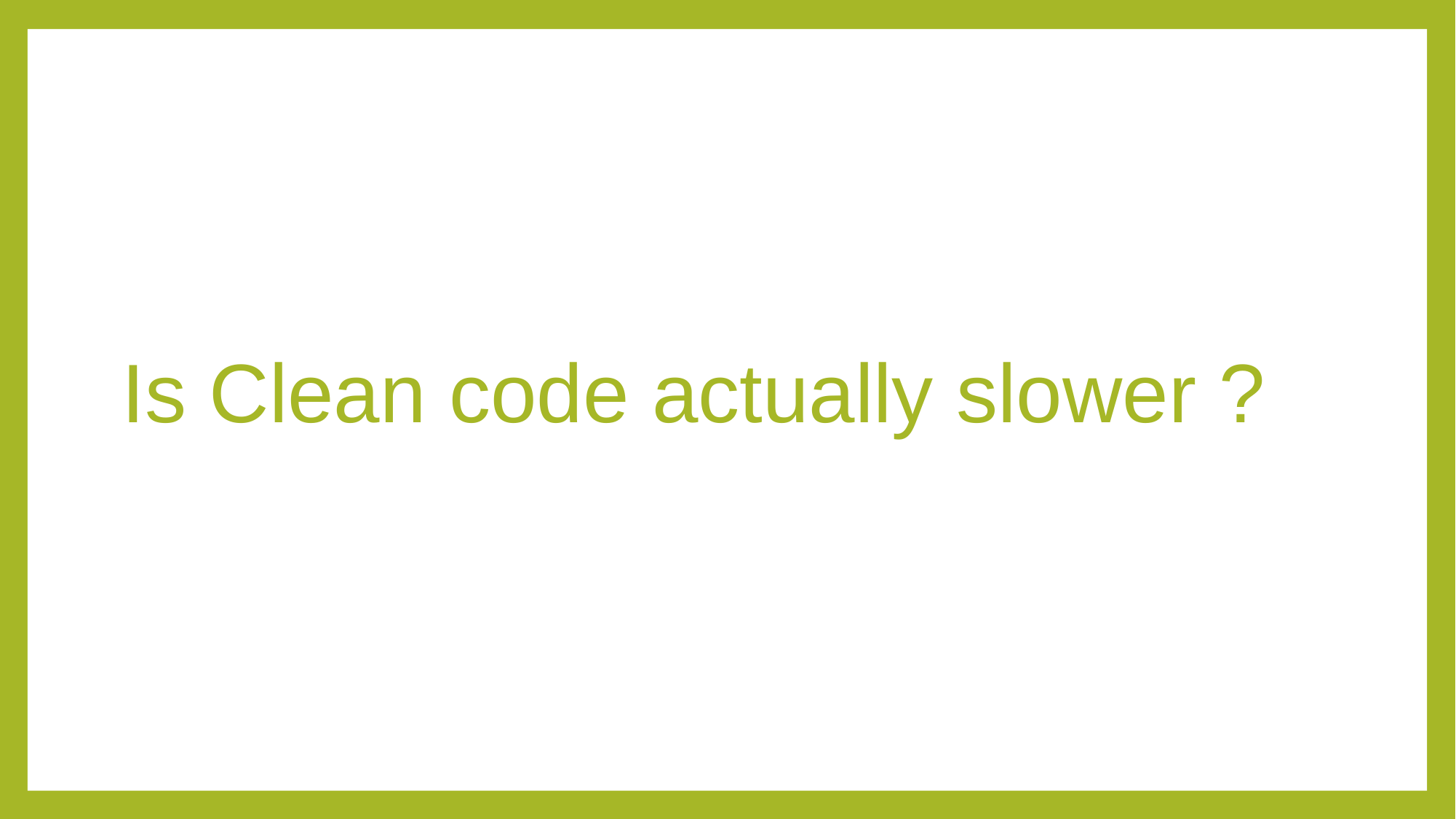

# Is Clean code actually slower ?